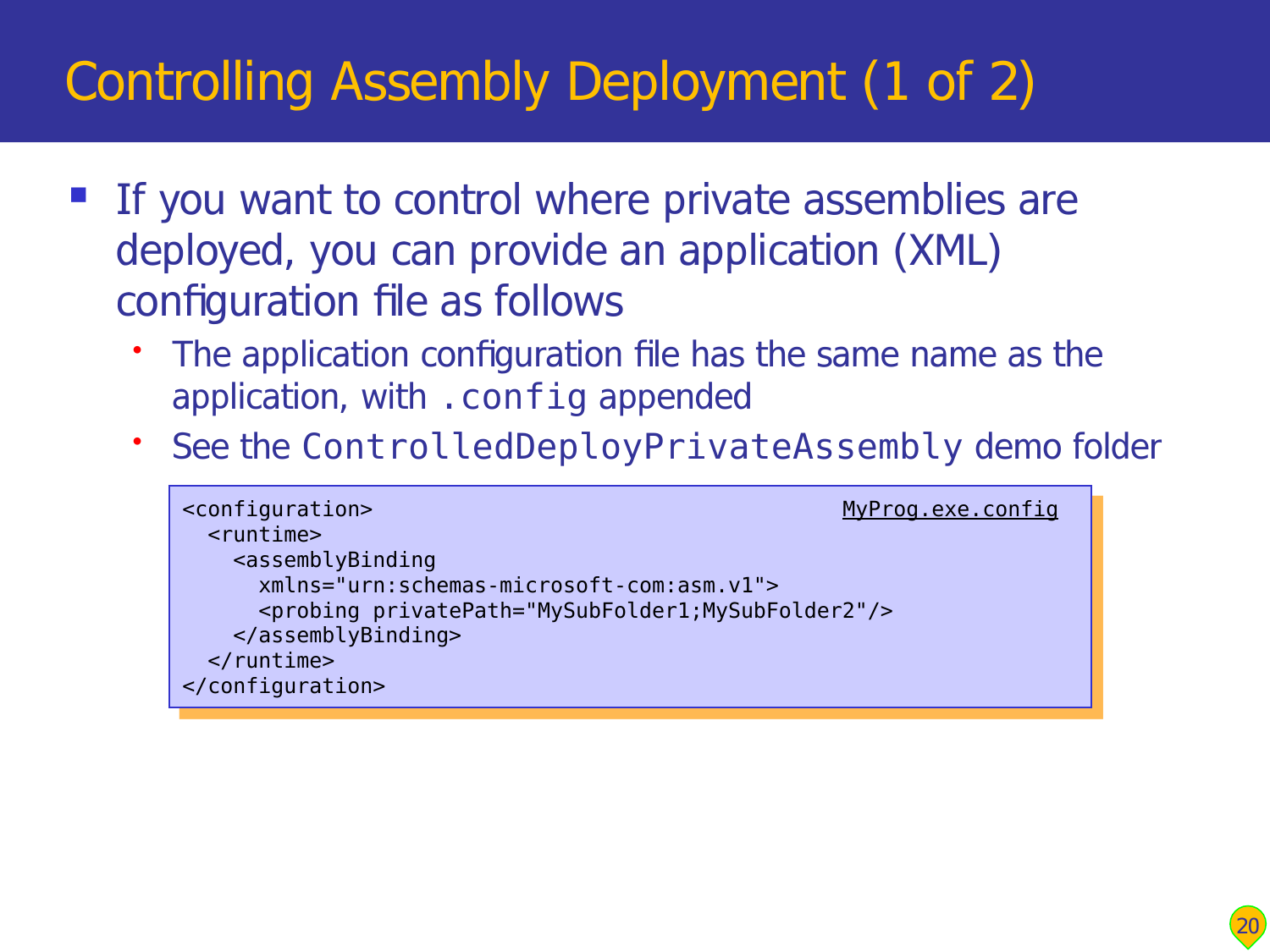

# Controlling Assembly Deployment (1 of 2)
If you want to control where private assemblies are deployed, you can provide an application (XML) configuration file as follows
The application configuration file has the same name as the application, with .config appended
See the ControlledDeployPrivateAssembly demo folder
<configuration>                                     MyProg.exe.config
  <runtime>
    <assemblyBinding
      xmlns="urn:schemas-microsoft-com:asm.v1">
      <probing privatePath="MySubFolder1;MySubFolder2"/>
    </assemblyBinding>
  </runtime>
</configuration>
20